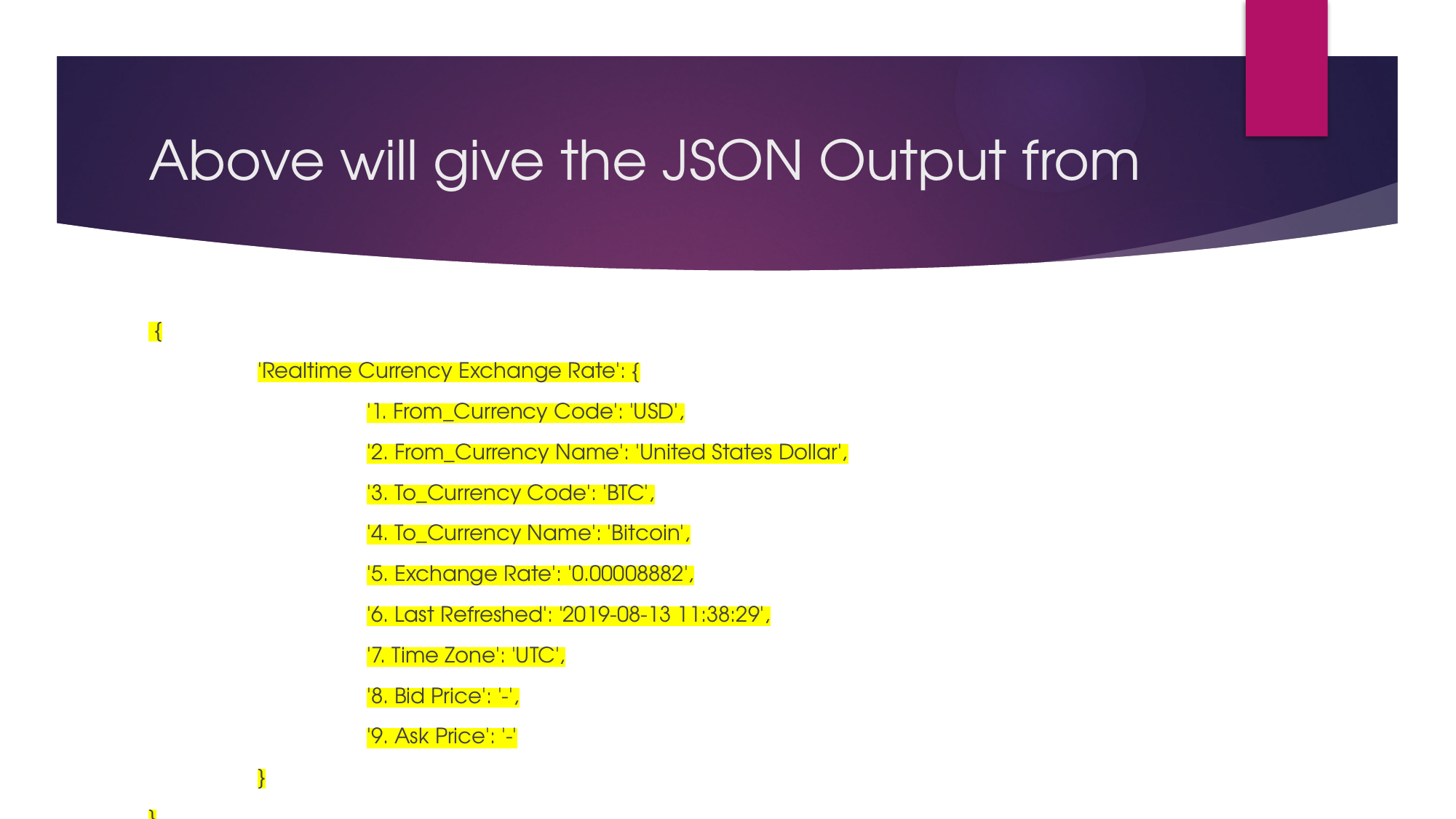

# Above will give the JSON Output from
 {
	'Realtime Currency Exchange Rate': {
		'1. From_Currency Code': 'USD',
		'2. From_Currency Name': 'United States Dollar',
		'3. To_Currency Code': 'BTC',
		'4. To_Currency Name': 'Bitcoin',
		'5. Exchange Rate': '0.00008882',
		'6. Last Refreshed': '2019-08-13 11:38:29',
		'7. Time Zone': 'UTC',
		'8. Bid Price': '-',
		'9. Ask Price': '-'
	}
}